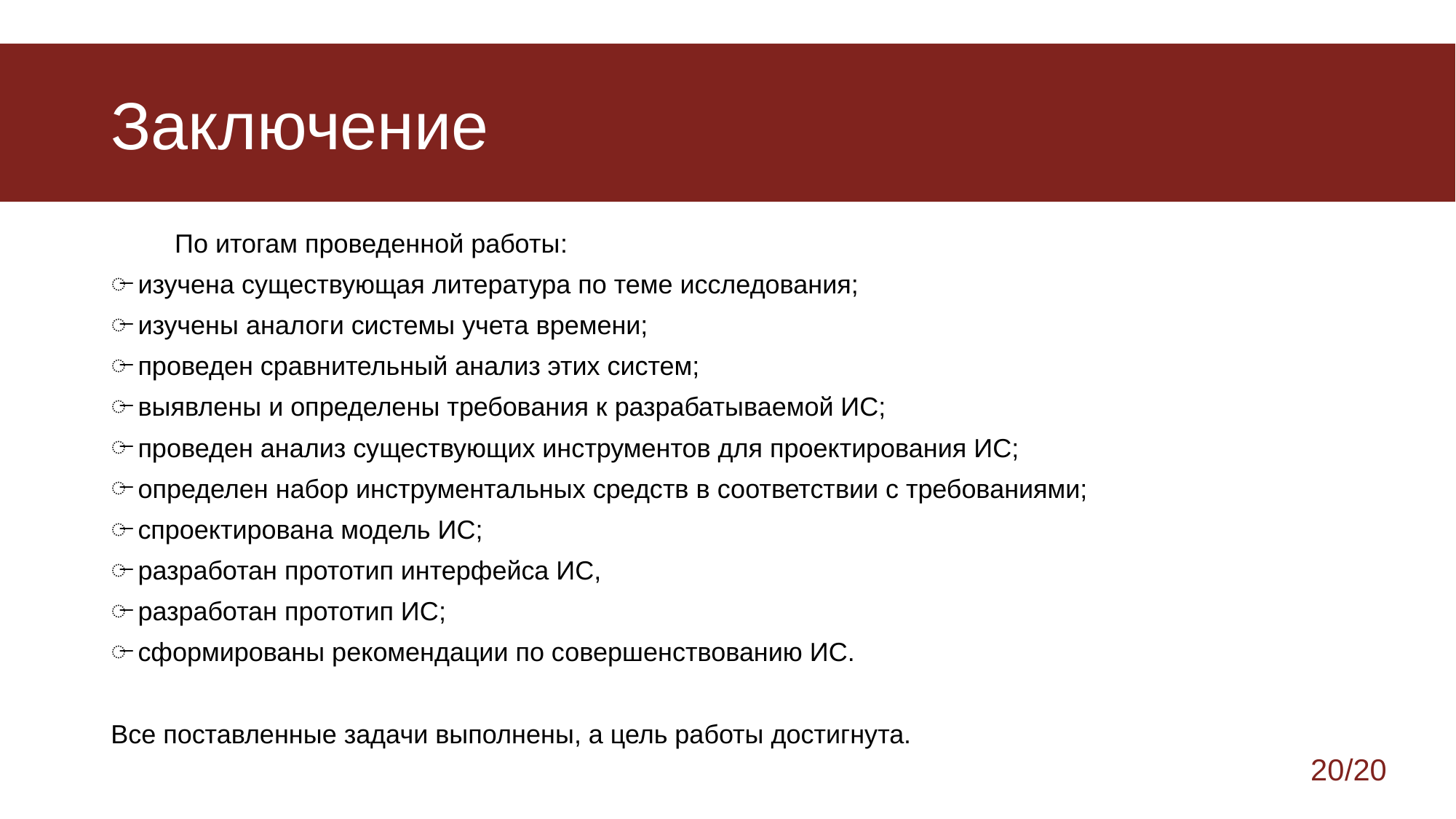

# Заключение
По итогам проведенной работы:
изучена существующая литература по теме исследования;
изучены аналоги системы учета времени;
проведен сравнительный анализ этих систем;
выявлены и определены требования к разрабатываемой ИС;
проведен анализ существующих инструментов для проектирования ИС;
определен набор инструментальных средств в соответствии с требованиями;
спроектирована модель ИС;
разработан прототип интерфейса ИС,
разработан прототип ИС;
сформированы рекомендации по совершенствованию ИС.

Все поставленные задачи выполнены, а цель работы достигнута.
20
/20